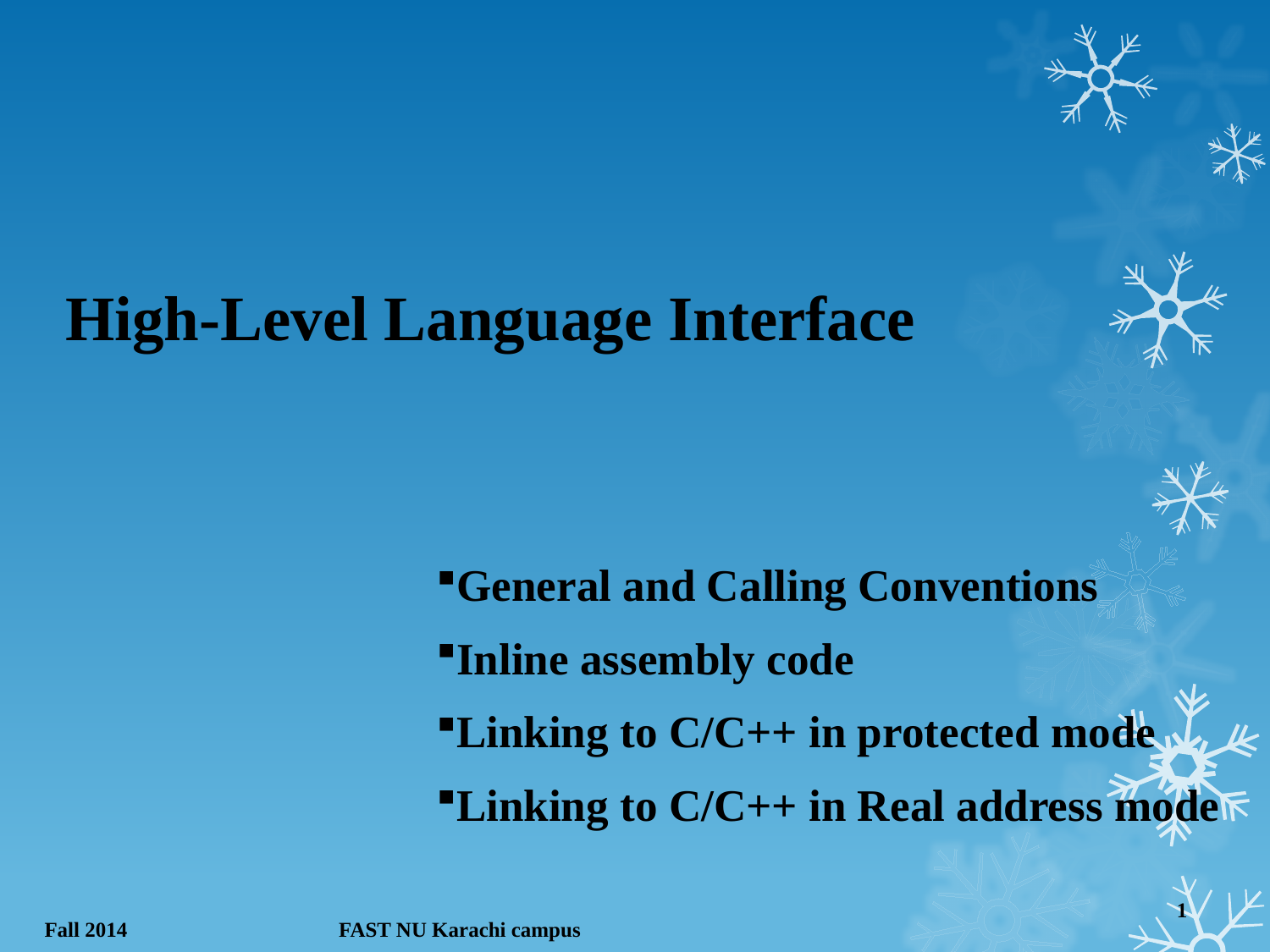

# High-Level Language Interface
General and Calling Conventions
Inline assembly code
Linking to C/C++ in protected mode
Linking to C/C++ in Real address mode
1
Fall 2014                                        FAST NU Karachi campus